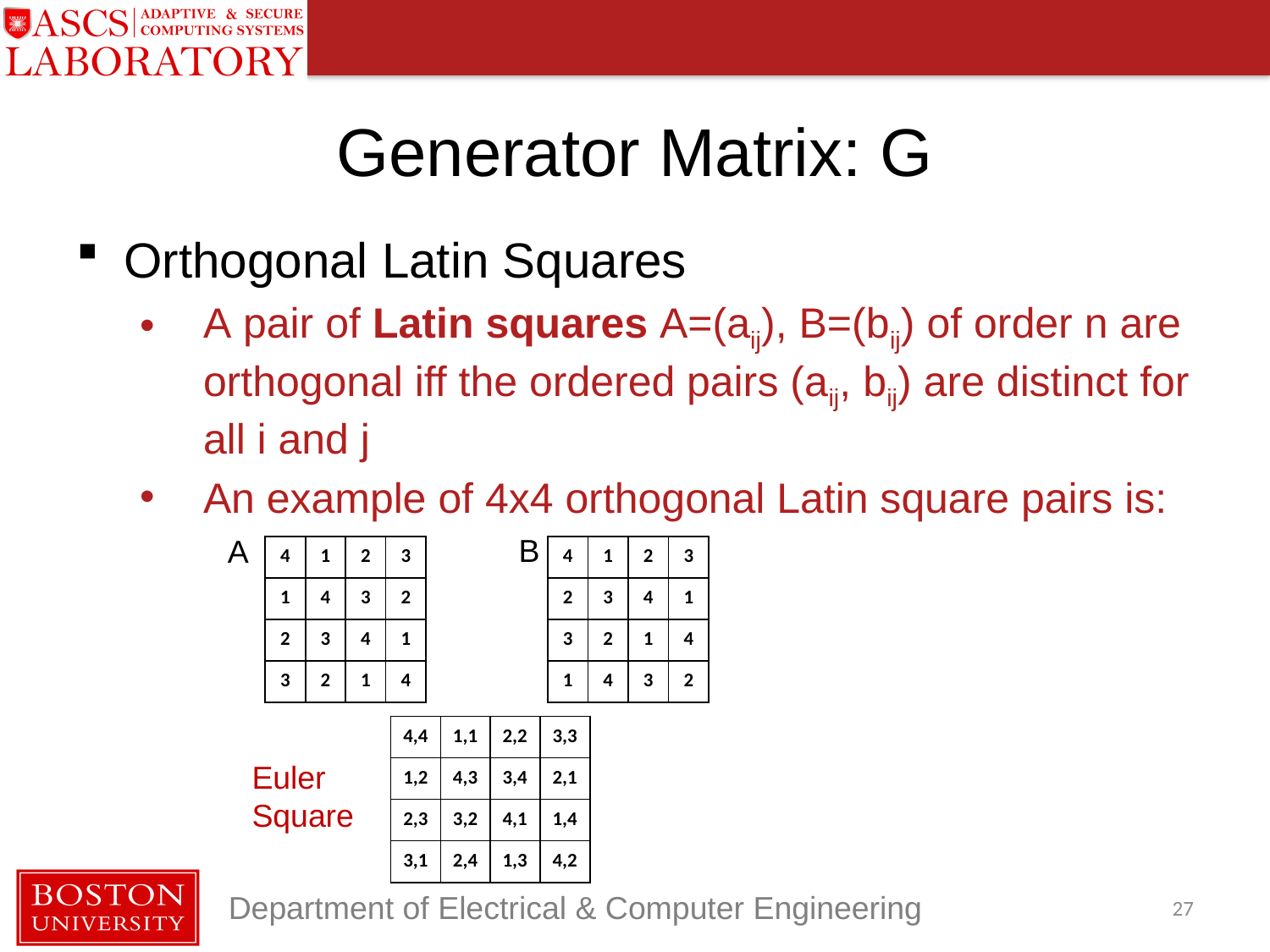

# Generator Matrix: G
Orthogonal Latin Squares
A pair of Latin squares A=(aij), B=(bij) of order n are orthogonal iff the ordered pairs (aij, bij) are distinct for all i and j
An example of 4x4 orthogonal Latin square pairs is:

B
A
| 4 | 1 | 2 | 3 |
| --- | --- | --- | --- |
| 1 | 4 | 3 | 2 |
| 2 | 3 | 4 | 1 |
| 3 | 2 | 1 | 4 |
| 4 | 1 | 2 | 3 |
| --- | --- | --- | --- |
| 2 | 3 | 4 | 1 |
| 3 | 2 | 1 | 4 |
| 1 | 4 | 3 | 2 |
| 4,4 | 1,1 | 2,2 | 3,3 |
| --- | --- | --- | --- |
| 1,2 | 4,3 | 3,4 | 2,1 |
| 2,3 | 3,2 | 4,1 | 1,4 |
| 3,1 | 2,4 | 1,3 | 4,2 |
Euler Square
27